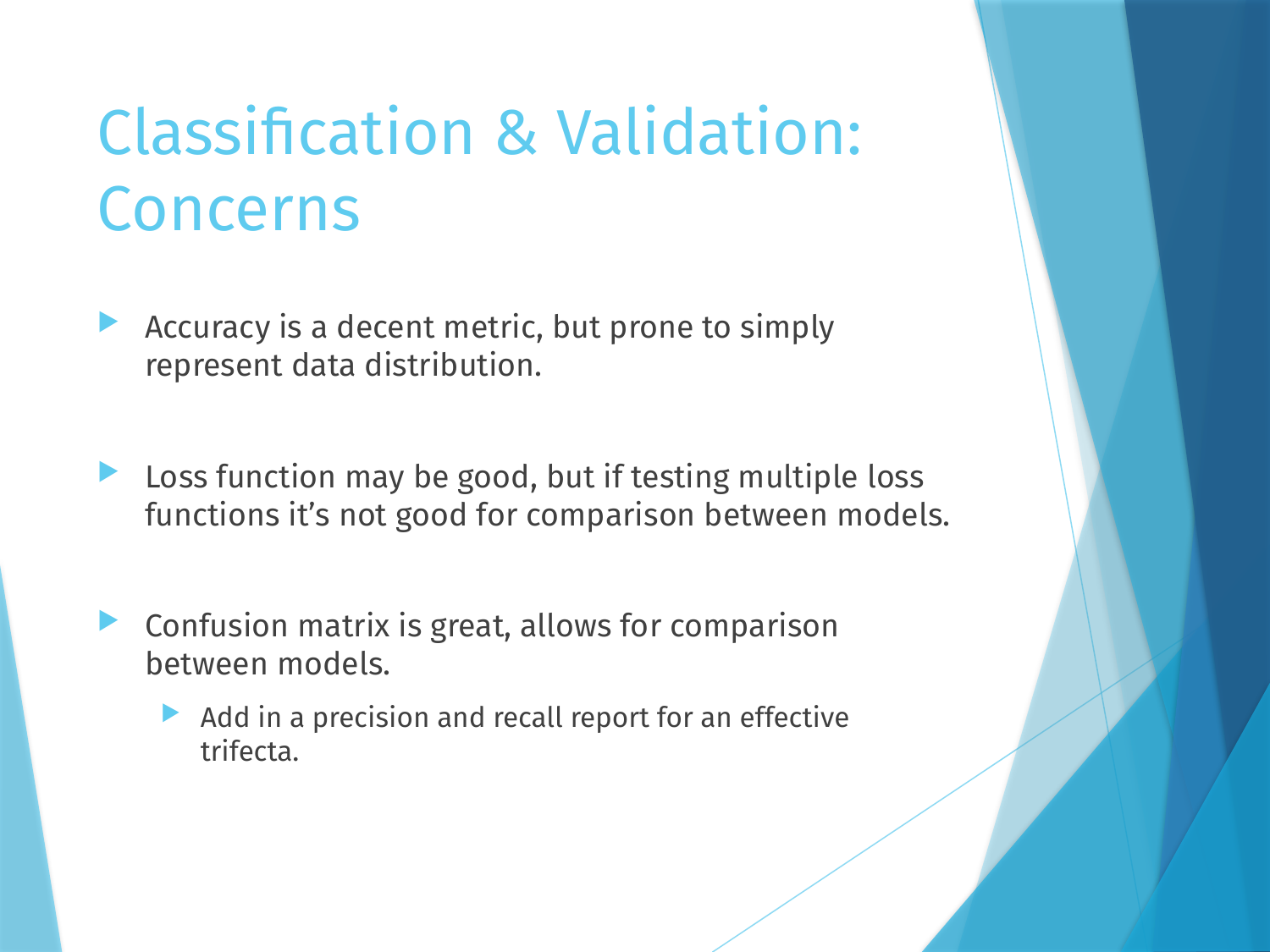

# Classification & Validation: Concerns
Accuracy is a decent metric, but prone to simply represent data distribution.

Loss function may be good, but if testing multiple loss functions it’s not good for comparison between models.

Confusion matrix is great, allows for comparison between models.
Add in a precision and recall report for an effective trifecta.